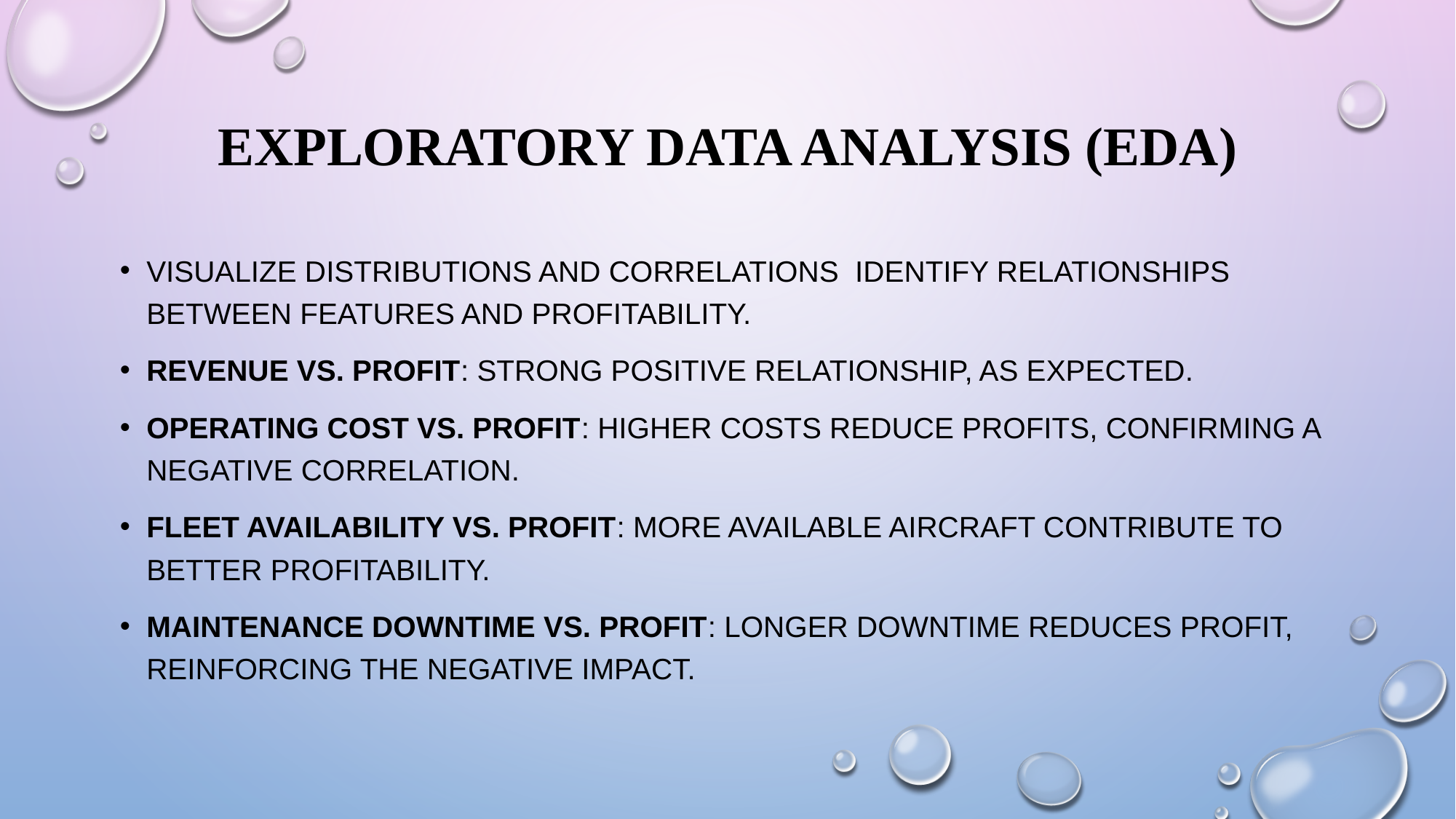

# Exploratory Data Analysis (EDA)
Visualize distributions and correlations  Identify relationships between features and profitability.
Revenue vs. Profit: Strong positive relationship, as expected.
Operating Cost vs. Profit: Higher costs reduce profits, confirming a negative correlation.
Fleet Availability vs. Profit: More available aircraft contribute to better profitability.
Maintenance Downtime vs. Profit: Longer downtime reduces profit, reinforcing the negative impact.